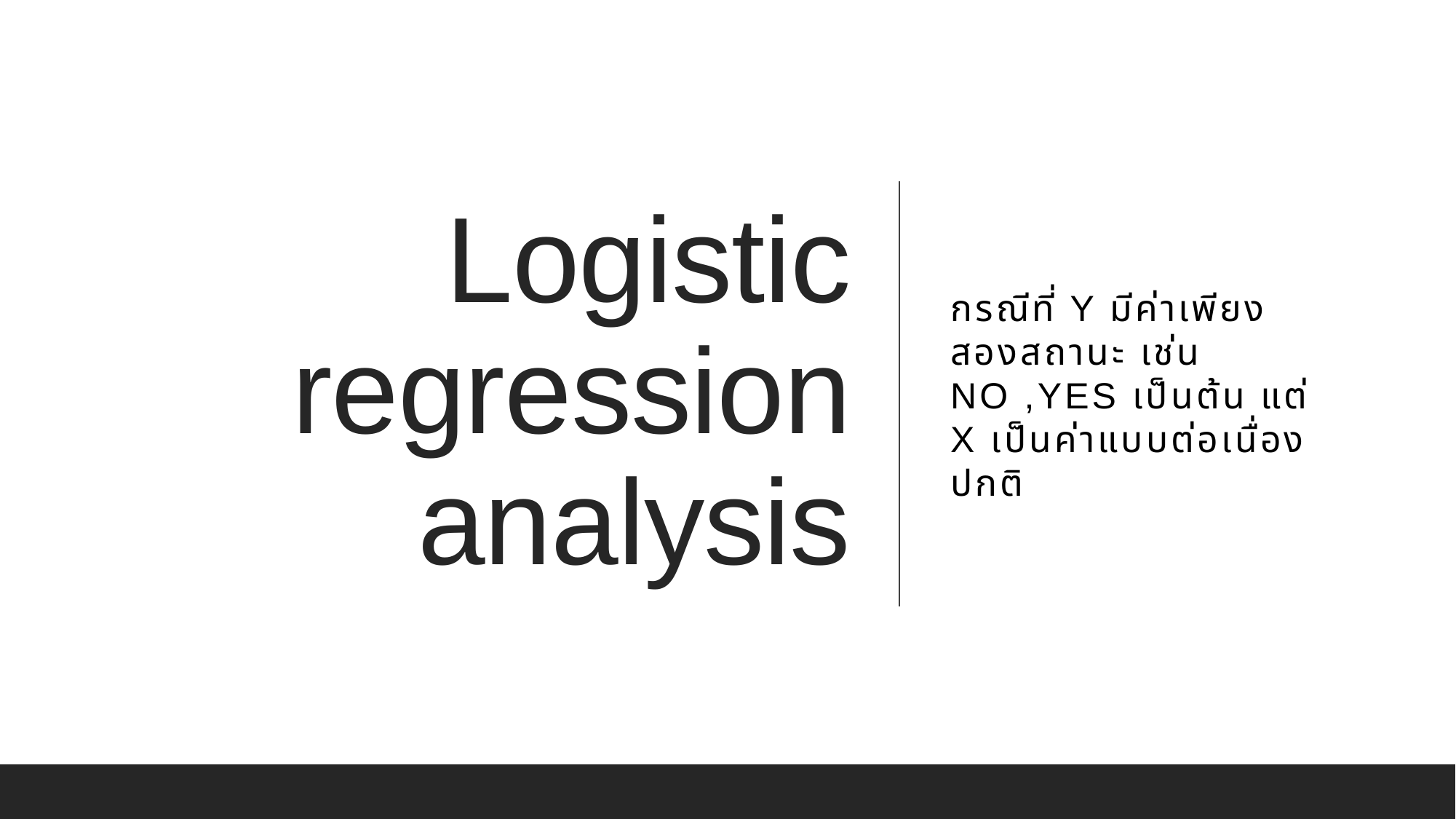

# Logistic regression analysis
กรณีที่ Y มีค่าเพียงสองสถานะ เช่น No ,Yes เป็นต้น แต่ X เป็นค่าแบบต่อเนื่องปกติ